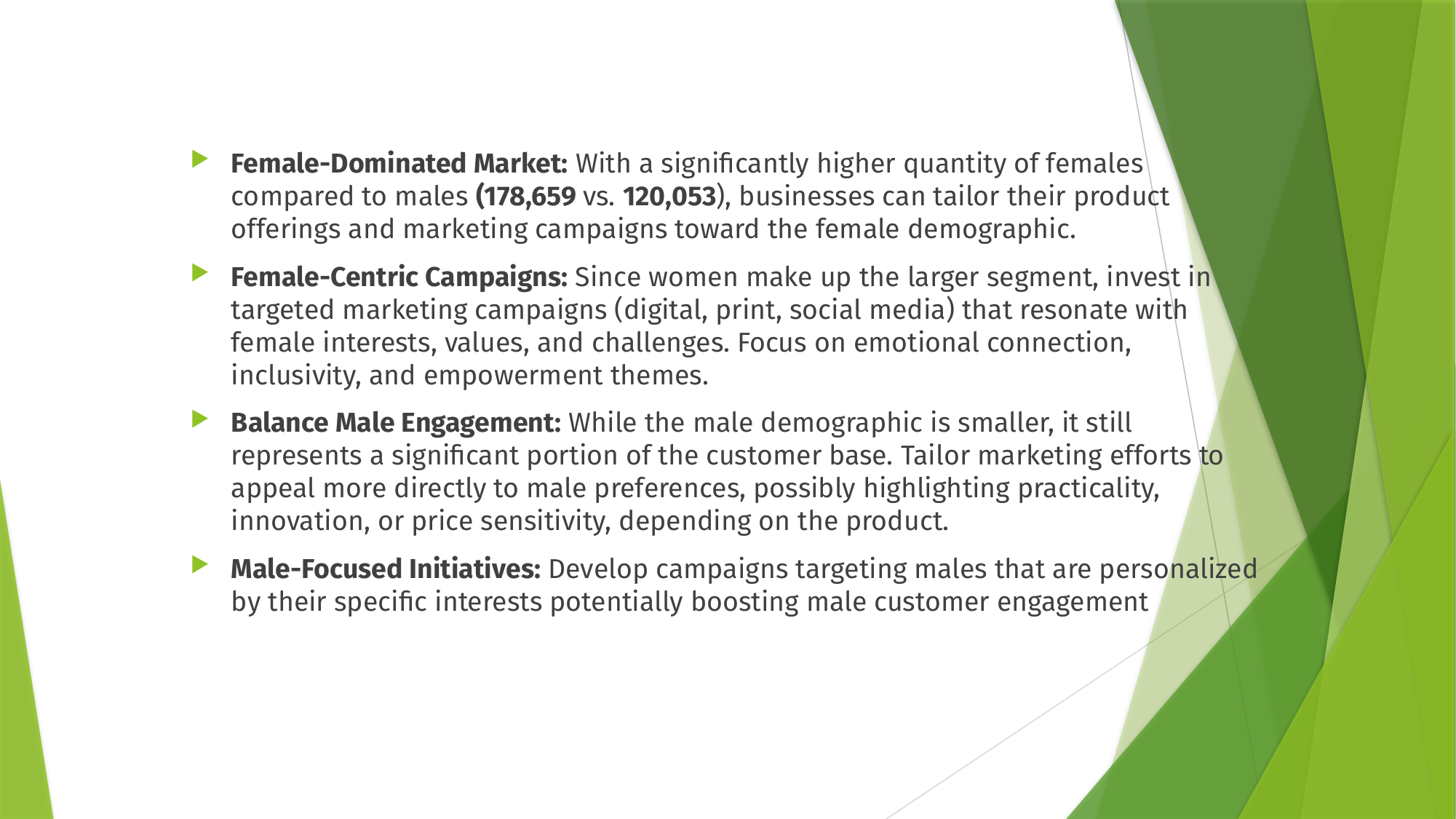

Female-Dominated Market: With a significantly higher quantity of females compared to males (178,659 vs. 120,053), businesses can tailor their product offerings and marketing campaigns toward the female demographic.
Female-Centric Campaigns: Since women make up the larger segment, invest in targeted marketing campaigns (digital, print, social media) that resonate with female interests, values, and challenges. Focus on emotional connection, inclusivity, and empowerment themes.
Balance Male Engagement: While the male demographic is smaller, it still represents a significant portion of the customer base. Tailor marketing efforts to appeal more directly to male preferences, possibly highlighting practicality, innovation, or price sensitivity, depending on the product.
Male-Focused Initiatives: Develop campaigns targeting males that are personalized by their specific interests potentially boosting male customer engagement